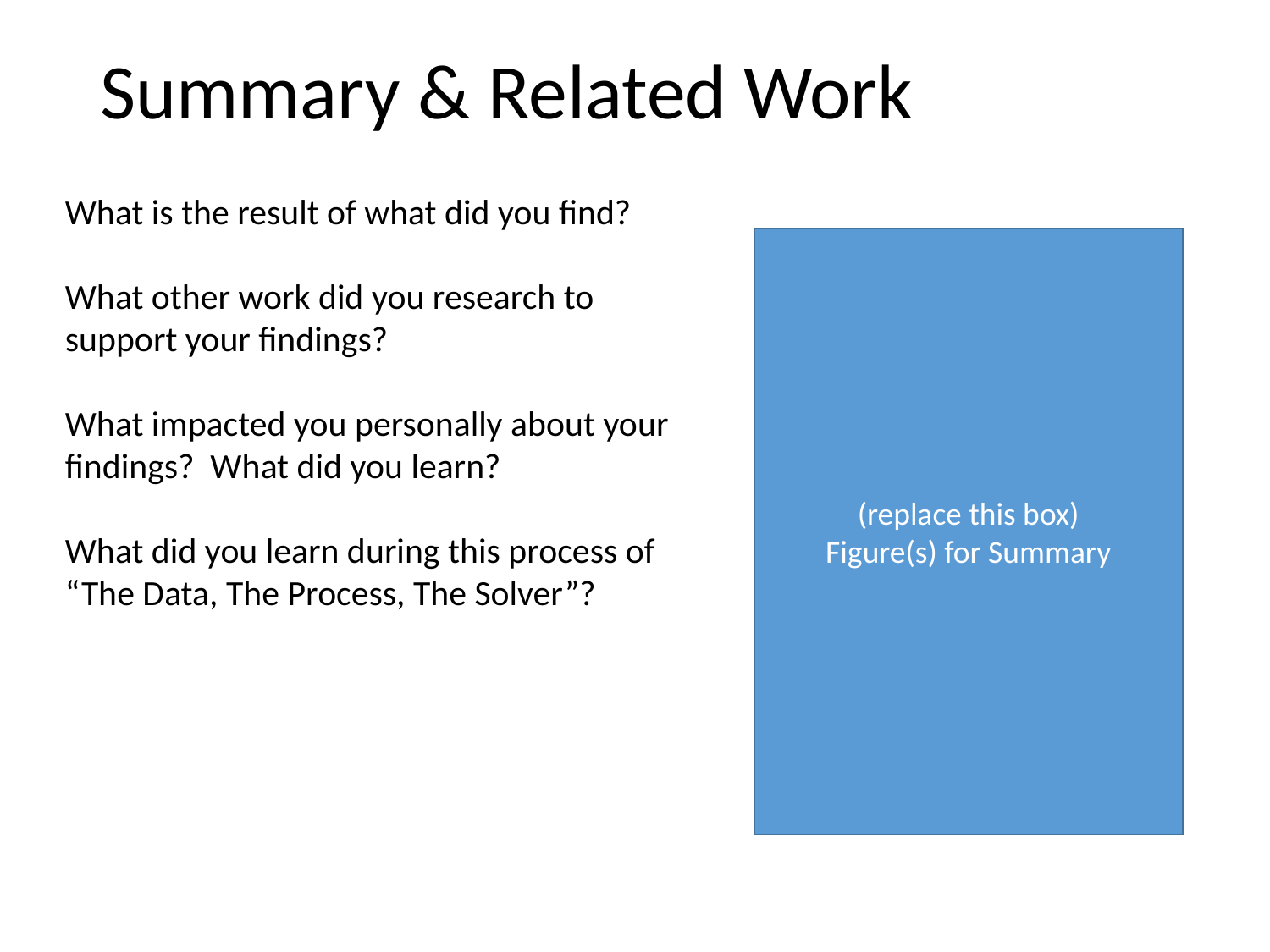

# Summary & Related Work
What is the result of what did you find?

What other work did you research to support your findings?

What impacted you personally about your findings?  What did you learn?

What did you learn during this process of “The Data, The Process, The Solver”?

(replace this box)
Figure(s) for Summary